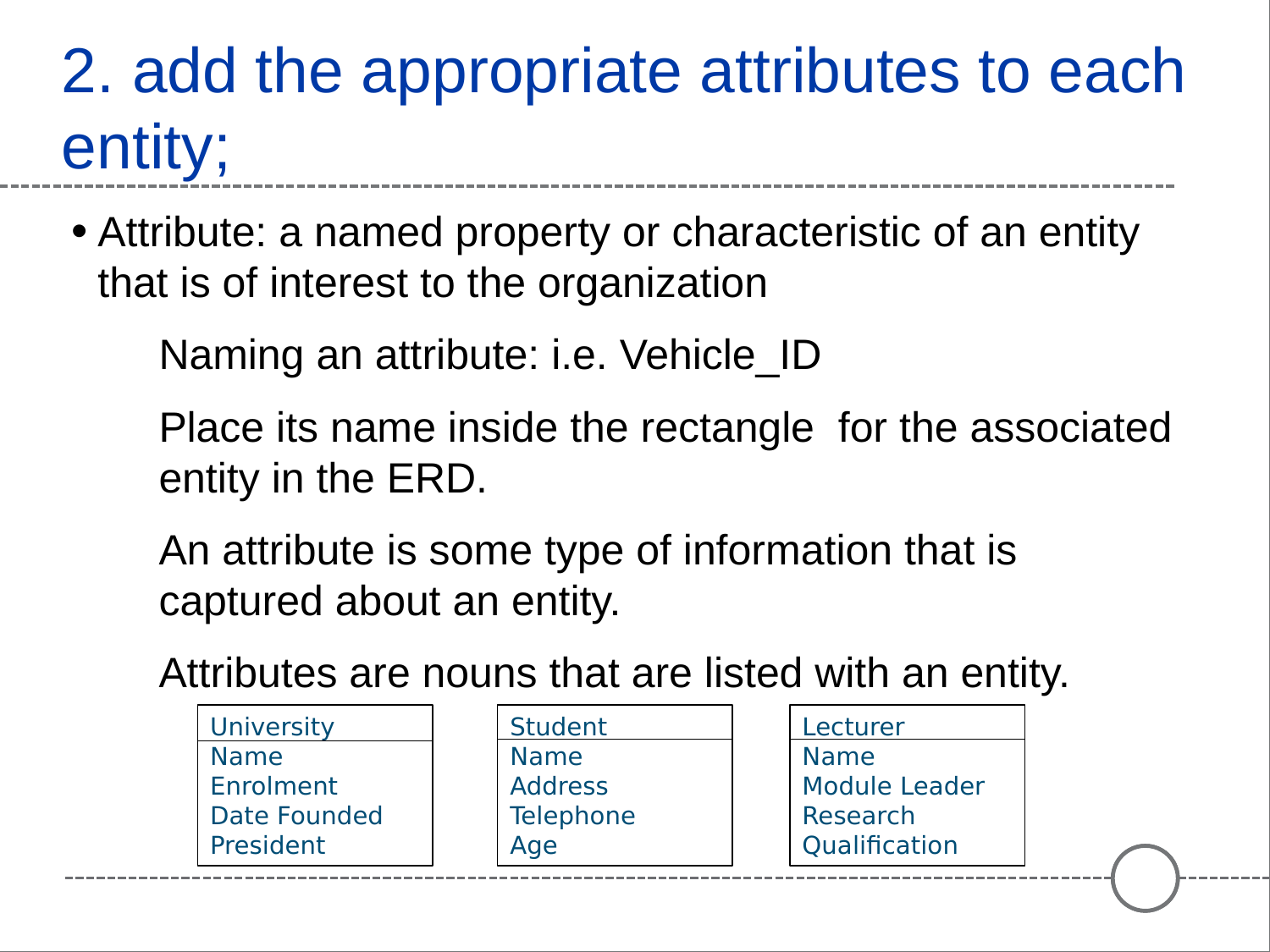

# 2. add the appropriate attributes to each entity;
Attribute: a named property or characteristic of an entity that is of interest to the organization
Naming an attribute: i.e. Vehicle_ID
Place its name inside the rectangle  for the associated entity in the ERD.
An attribute is some type of information that is captured about an entity.
Attributes are nouns that are listed with an entity.

University
Name
Enrolment
Date Founded
President

Student
Name
Address
Telephone
Age
Lecturer
Name
Module Leader
Research
Qualification